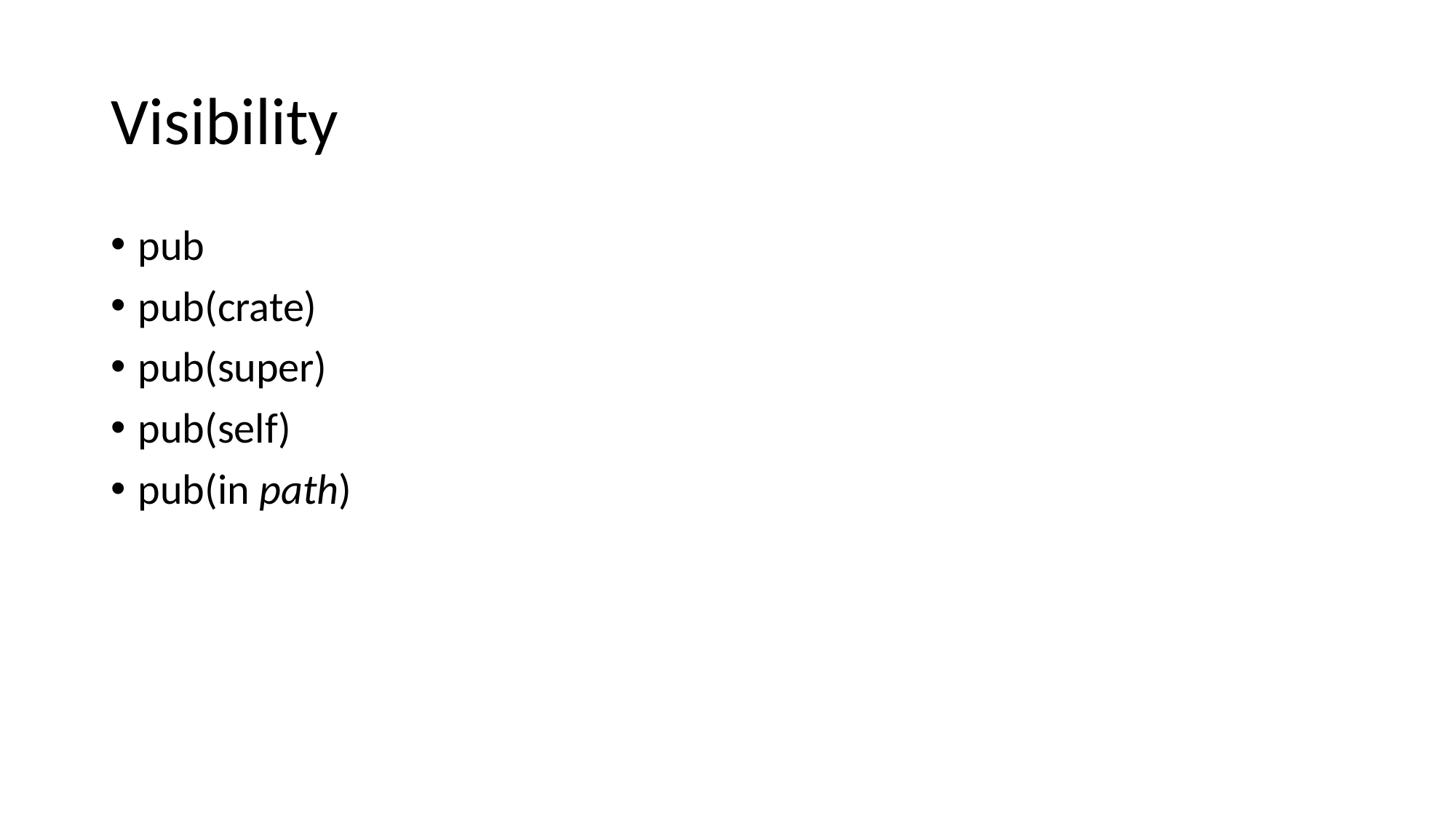

# Visibility
pub
pub(crate)
pub(super)
pub(self)
pub(in path)